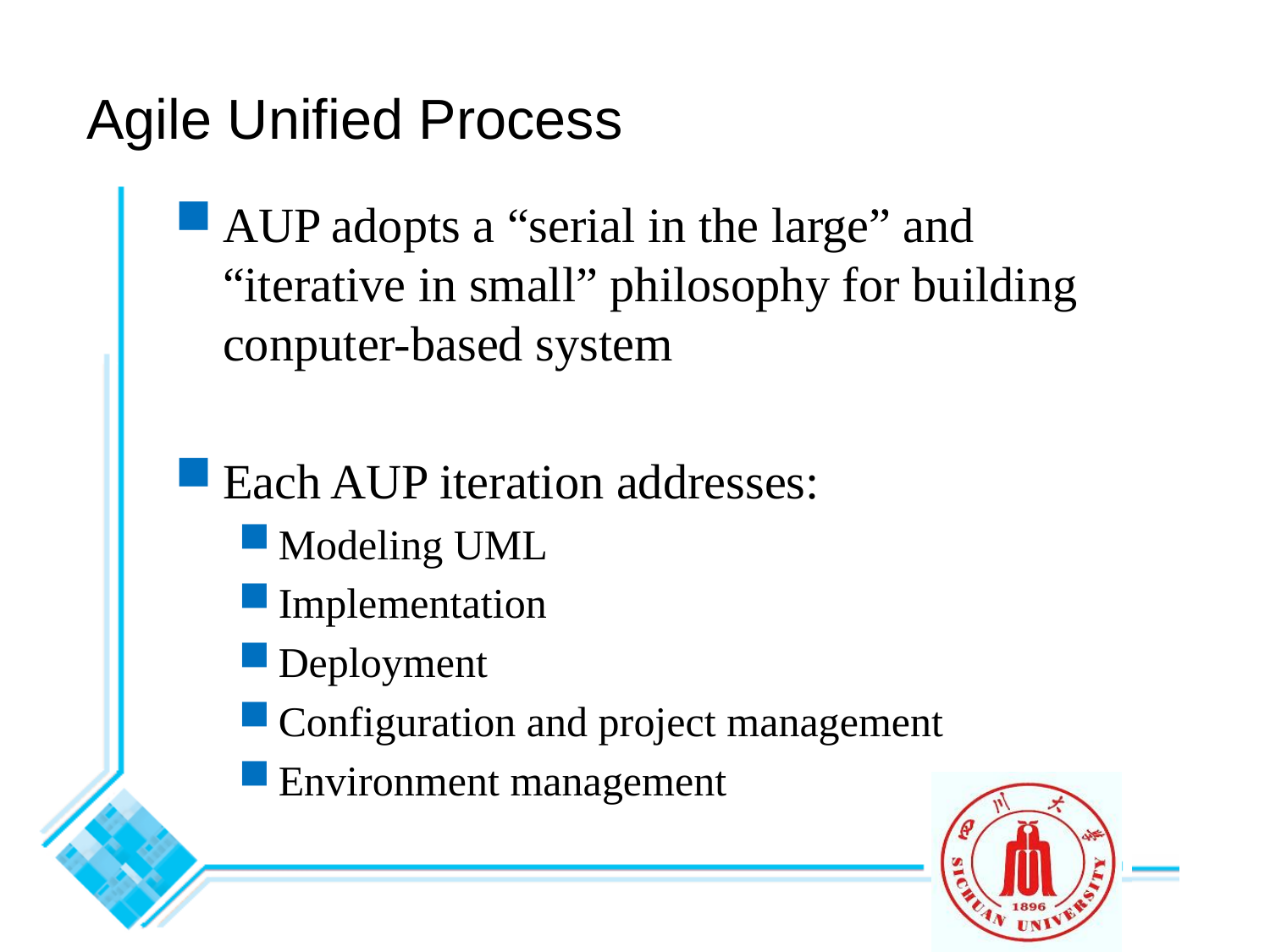

Agile Unified Process
AUP adopts a “serial in the large” and “iterative in small” philosophy for building conputer-based system

Each AUP iteration addresses:
Modeling UML
Implementation
Deployment
Configuration and project management
Environment management